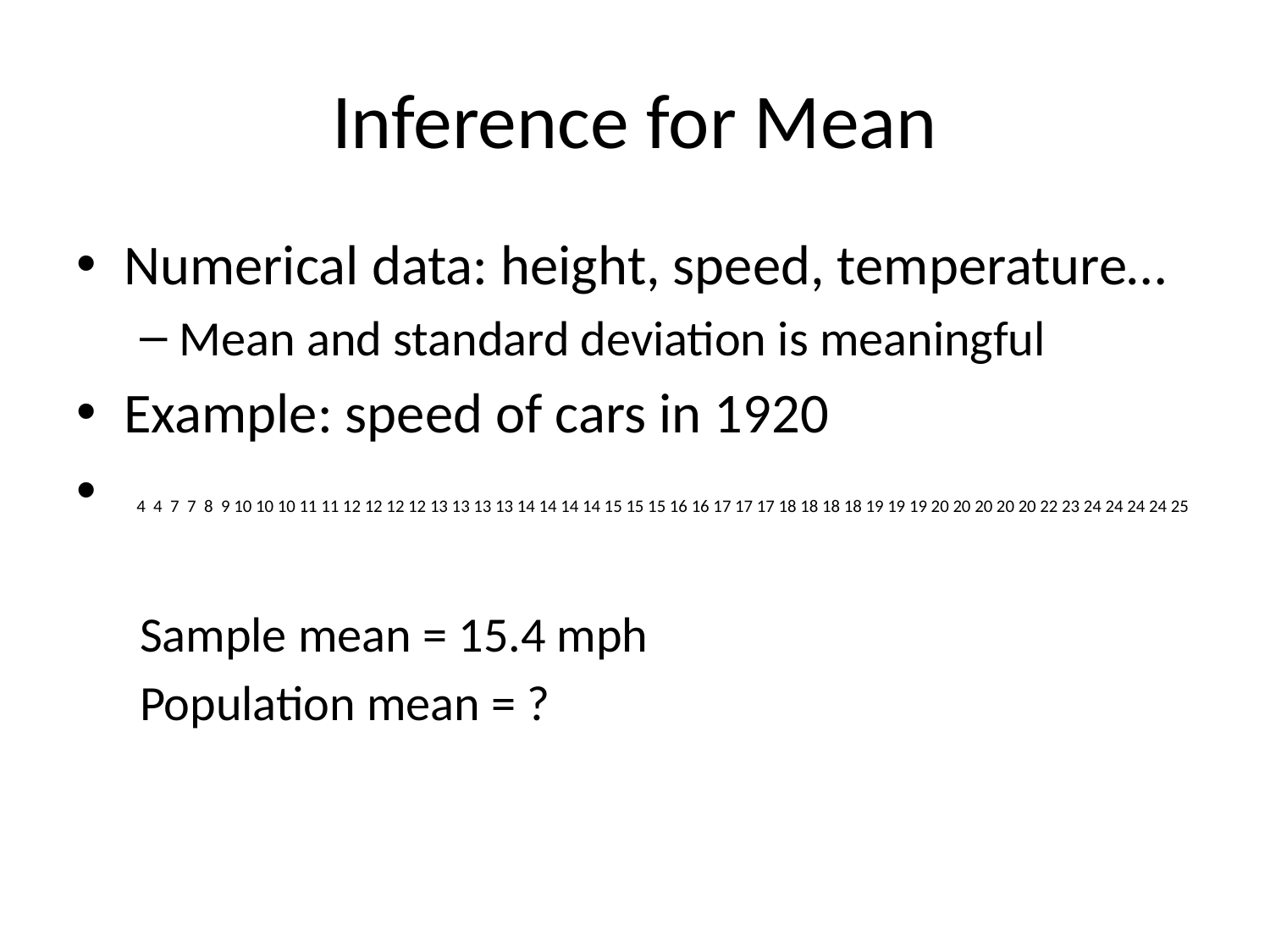

# Inference for Mean
Numerical data: height, speed, temperature…
Mean and standard deviation is meaningful
Example: speed of cars in 1920
 4  4  7  7  8  9 10 10 10 11 11 12 12 12 12 13 13 13 13 14 14 14 14 15 15 15 16 16 17 17 17 18 18 18 18 19 19 19 20 20 20 20 20 22 23 24 24 24 24 25

Sample mean = 15.4 mph
Population mean = ?